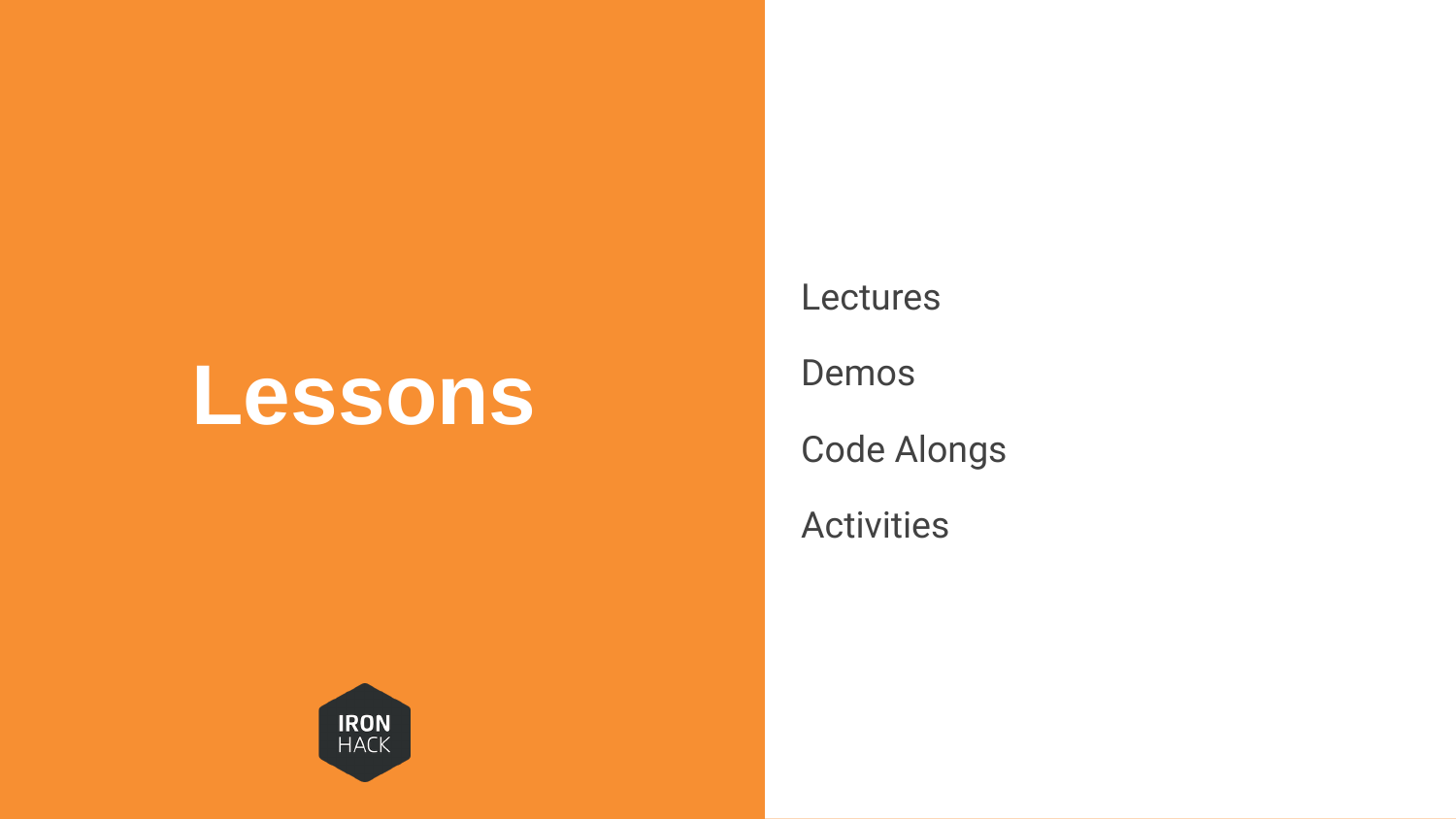

Lectures
Demos
Code Alongs
Activities
# Lessons